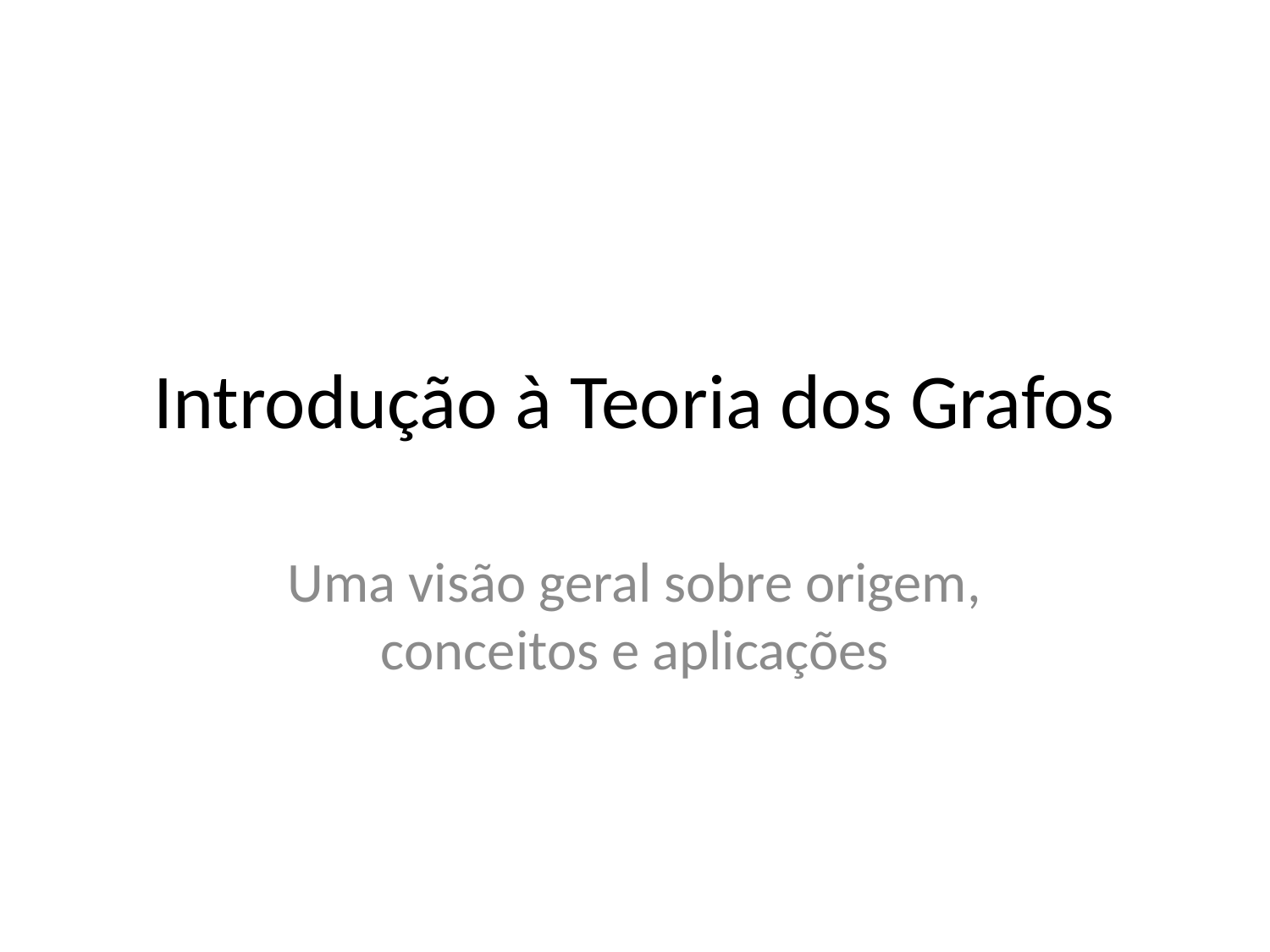

# Introdução à Teoria dos Grafos
Uma visão geral sobre origem, conceitos e aplicações